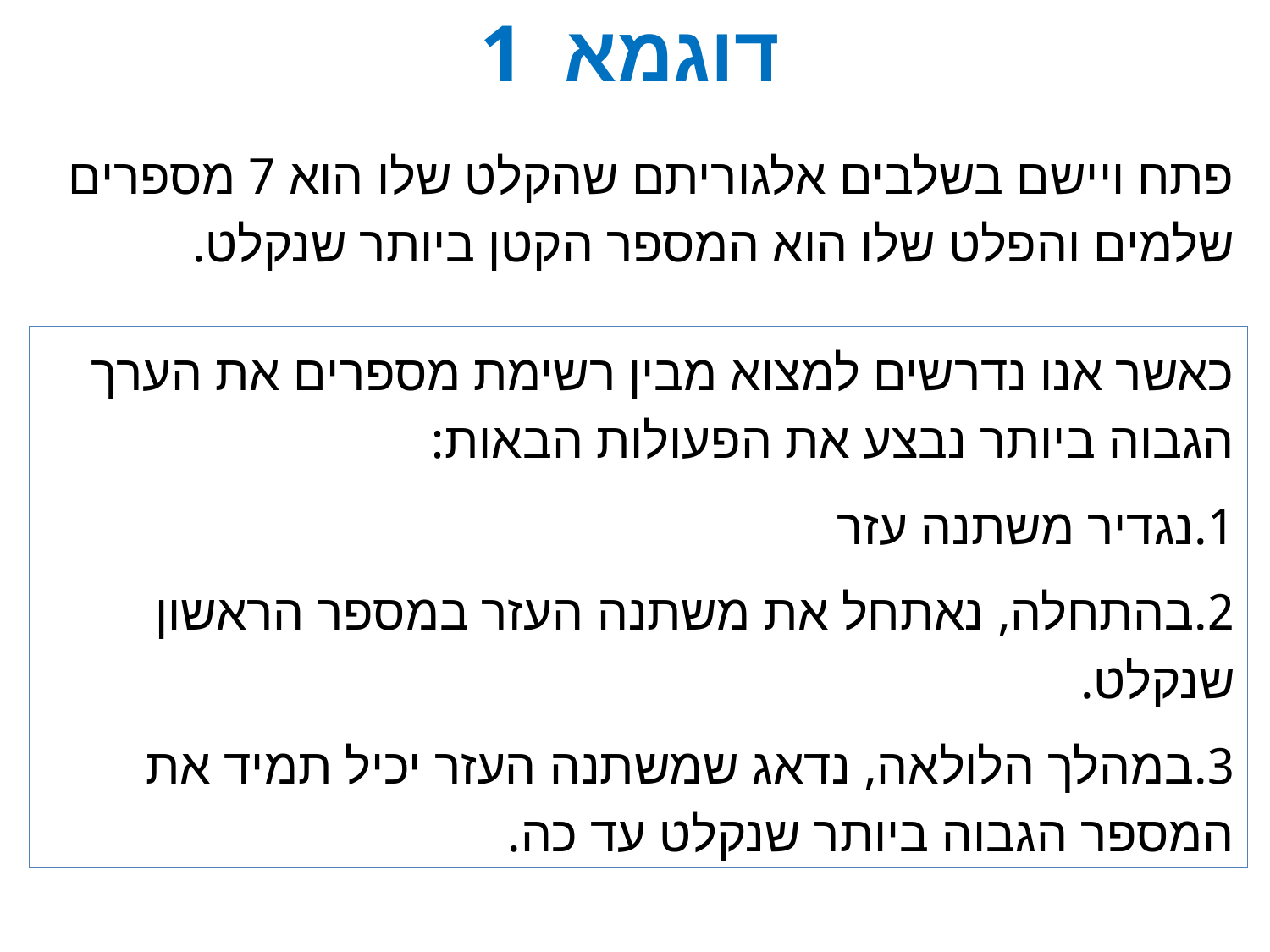

# דוגמא  1
פתח ויישם בשלבים אלגוריתם שהקלט שלו הוא 7 מספרים שלמים והפלט שלו הוא המספר הקטן ביותר שנקלט.

כאשר אנו נדרשים למצוא מבין רשימת מספרים את הערך הגבוה ביותר נבצע את הפעולות הבאות:
1.נגדיר משתנה עזר
2.	בהתחלה, נאתחל את משתנה העזר במספר הראשון שנקלט.
3.	במהלך הלולאה, נדאג שמשתנה העזר יכיל תמיד את המספר הגבוה ביותר שנקלט עד כה.